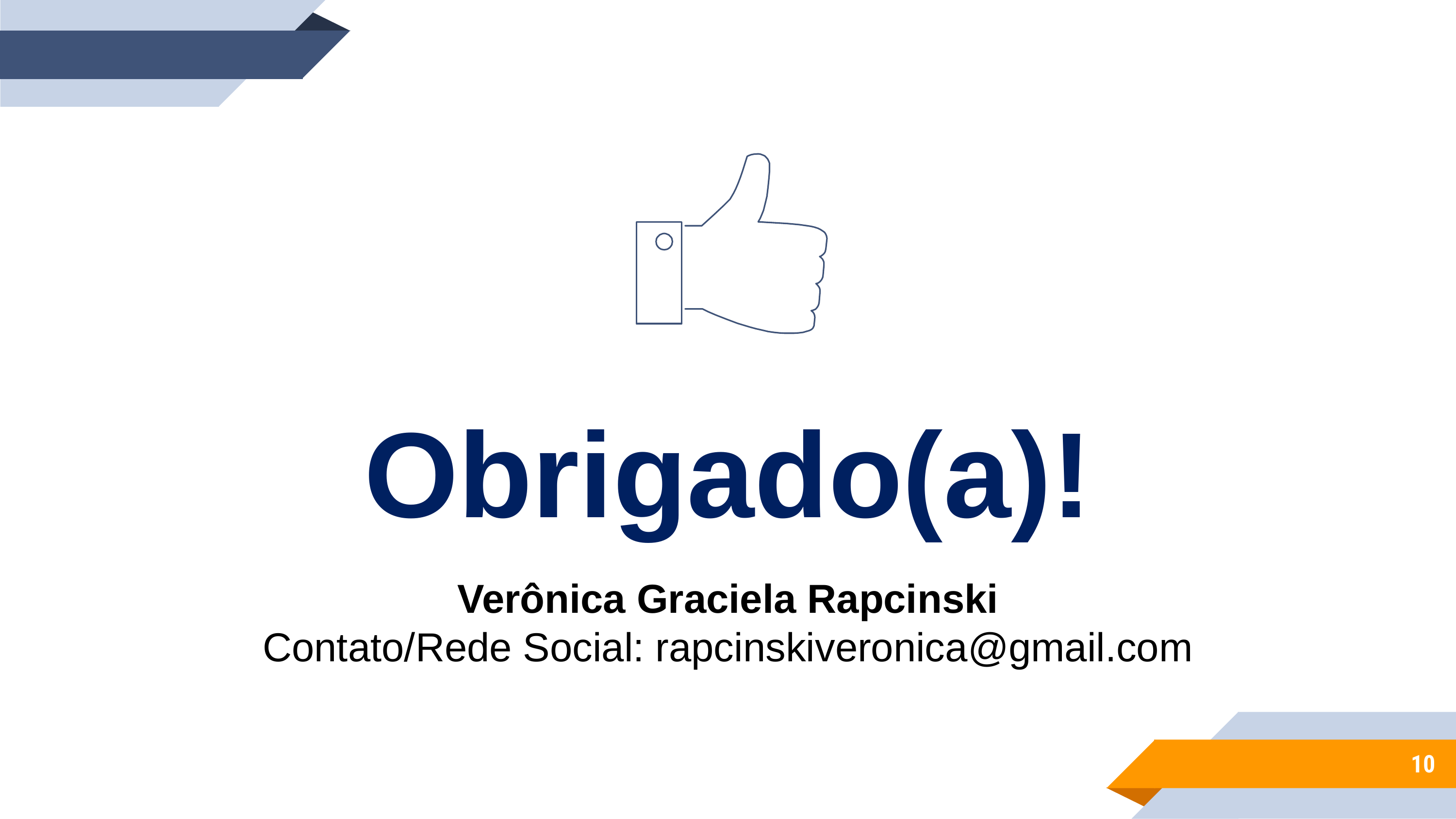

Obrigado(a)!
Verônica Graciela Rapcinski
Contato/Rede Social: rapcinskiveronica@gmail.com
10